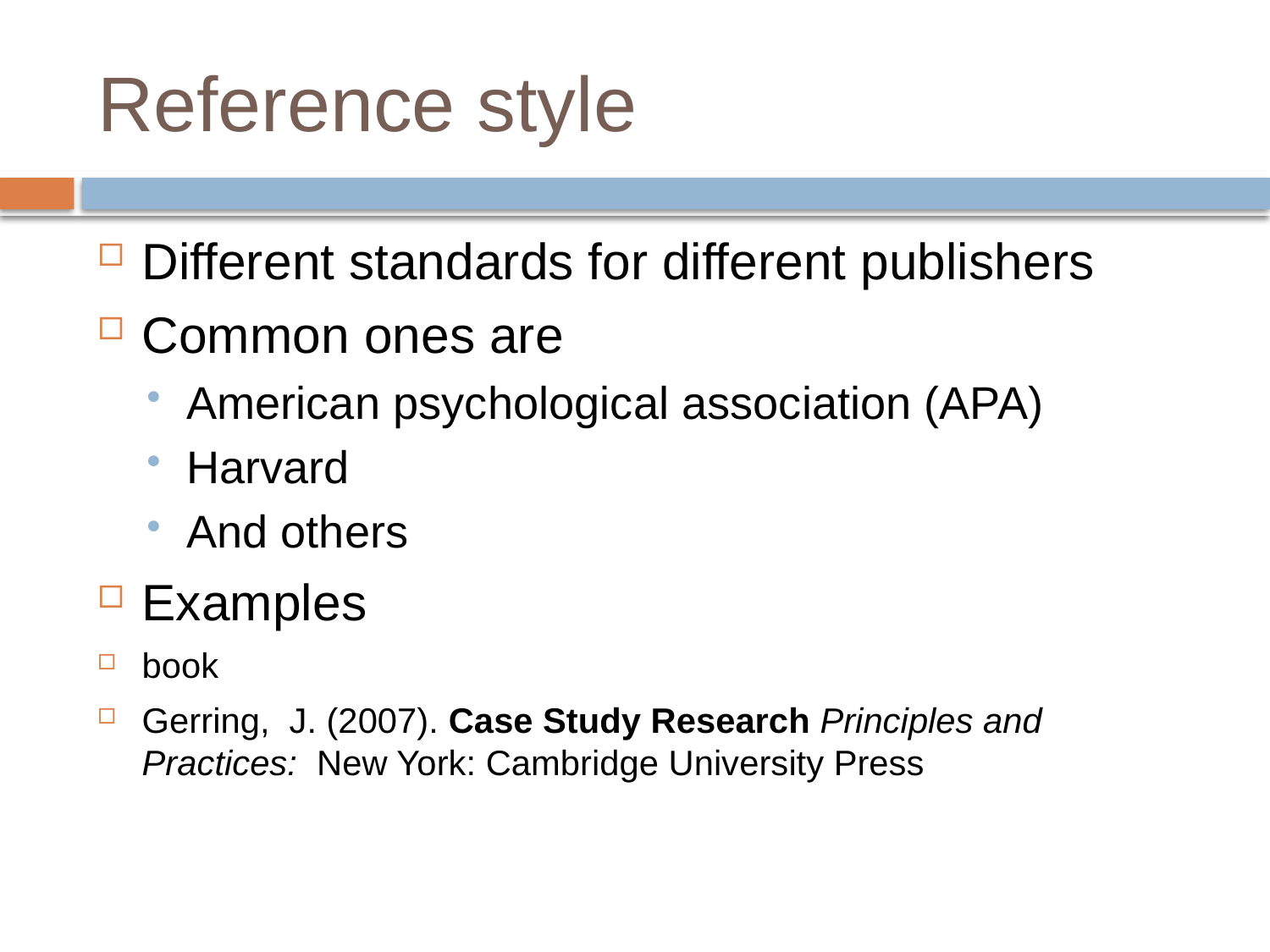

# Reference style
Different standards for different publishers
Common ones are
American psychological association (APA)
Harvard
And others
Examples
book
Gerring,  J. (2007). Case Study Research Principles and Practices:  New York: Cambridge University Press